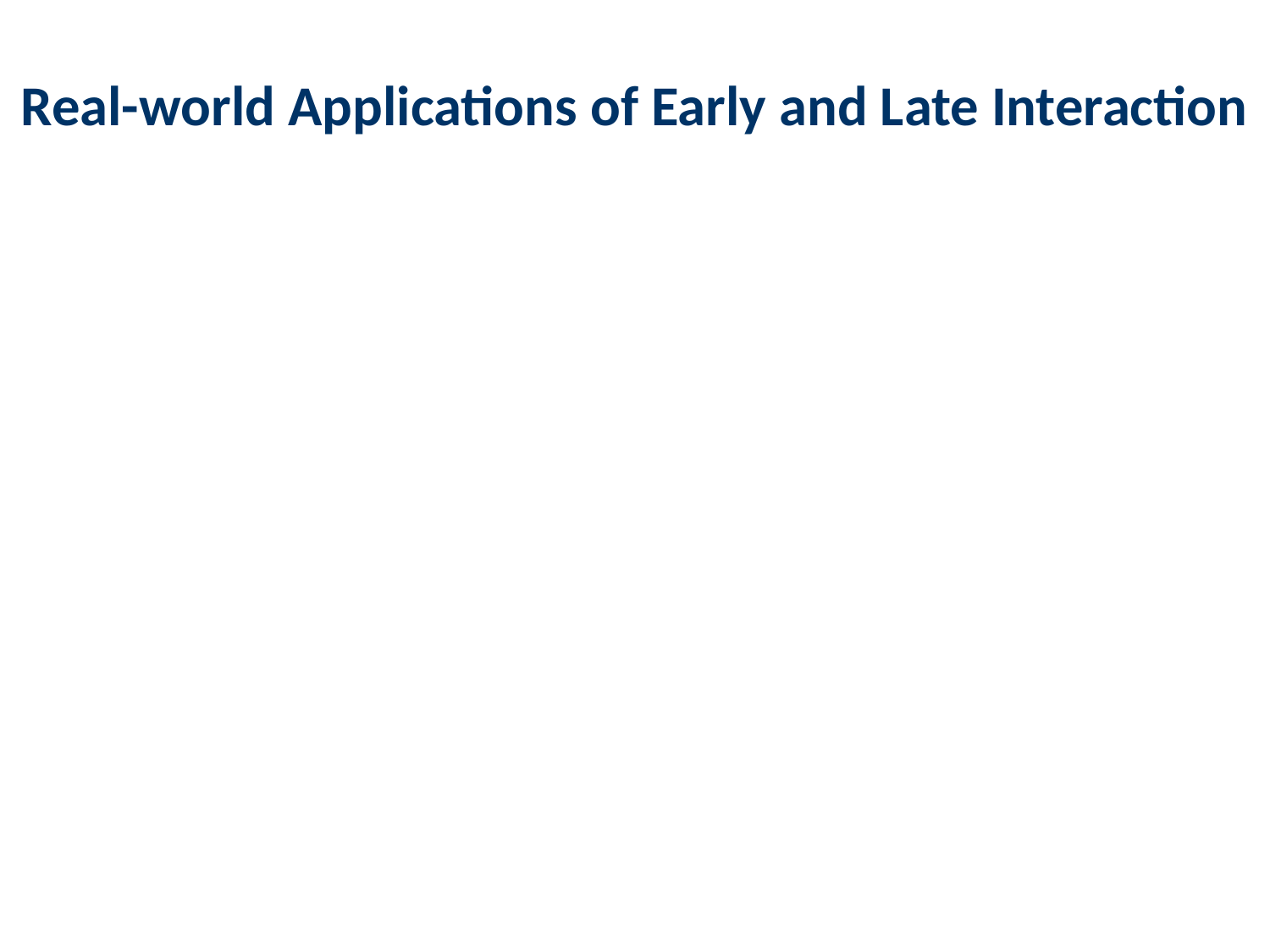

Real-world Applications of Early and Late Interaction